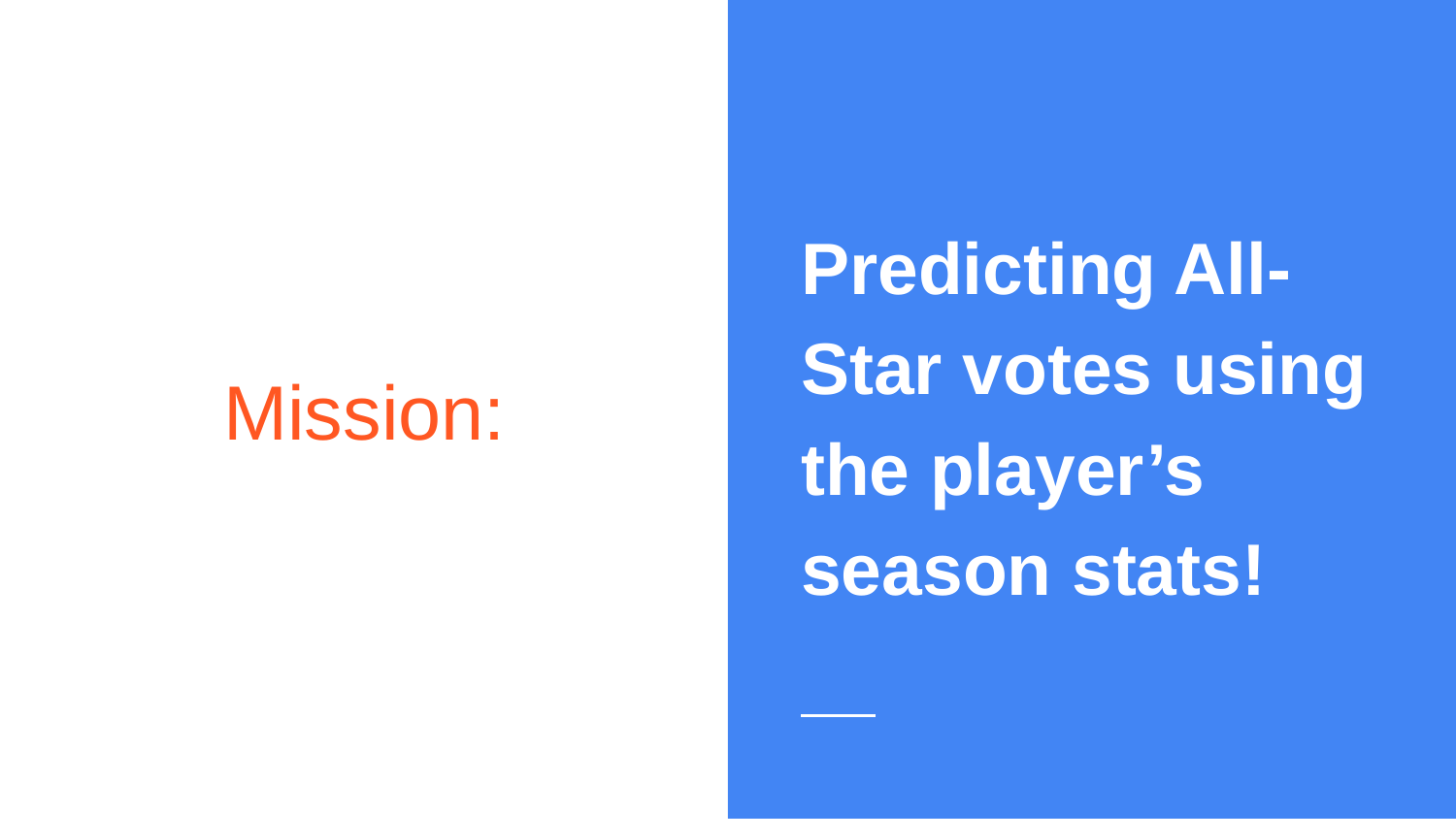

Predicting All-Star votes using the player’s season stats!
# Mission: